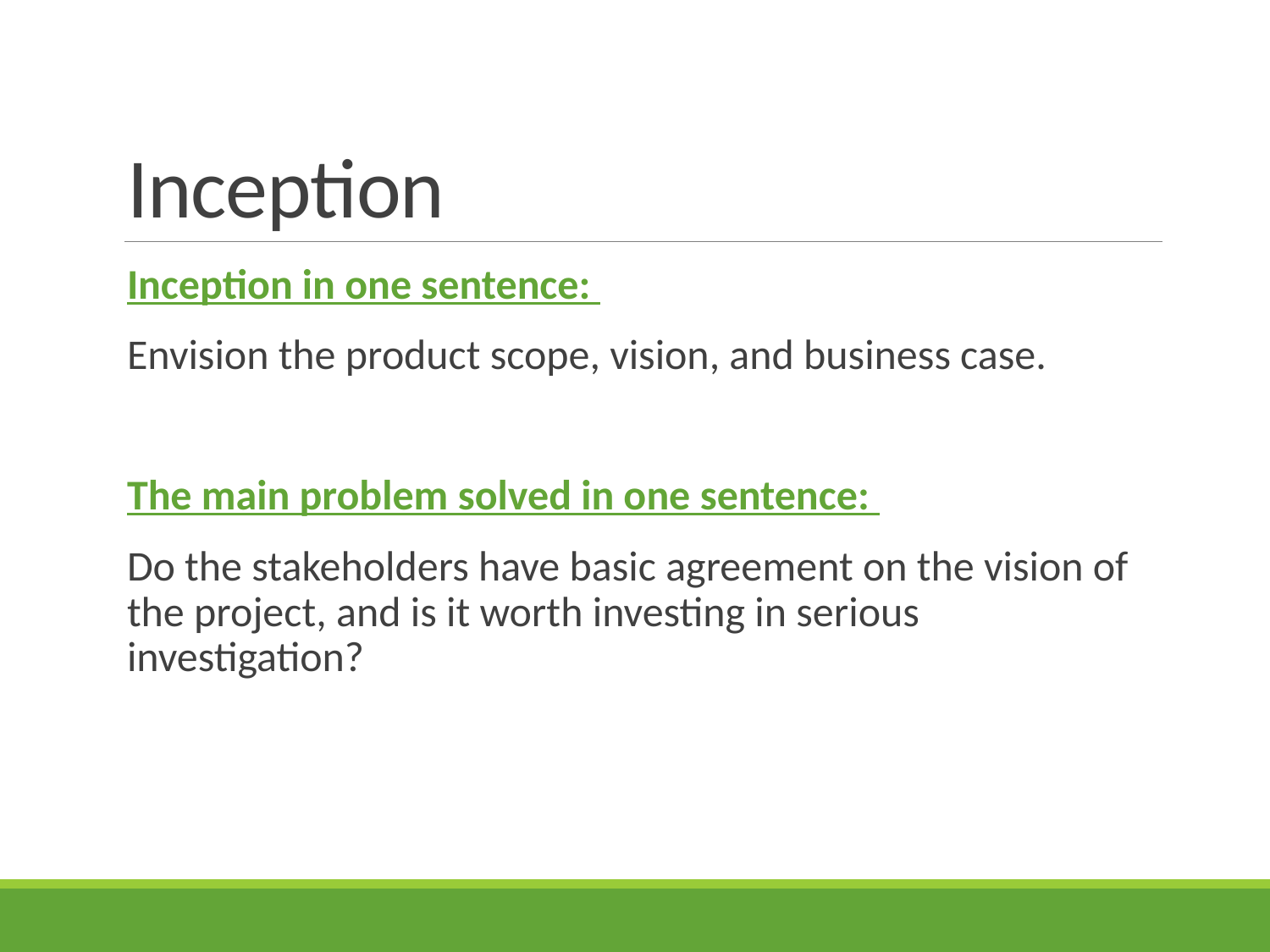

# Inception
Inception in one sentence:
Envision the product scope, vision, and business case.

The main problem solved in one sentence:
Do the stakeholders have basic agreement on the vision of the project, and is it worth investing in serious investigation?